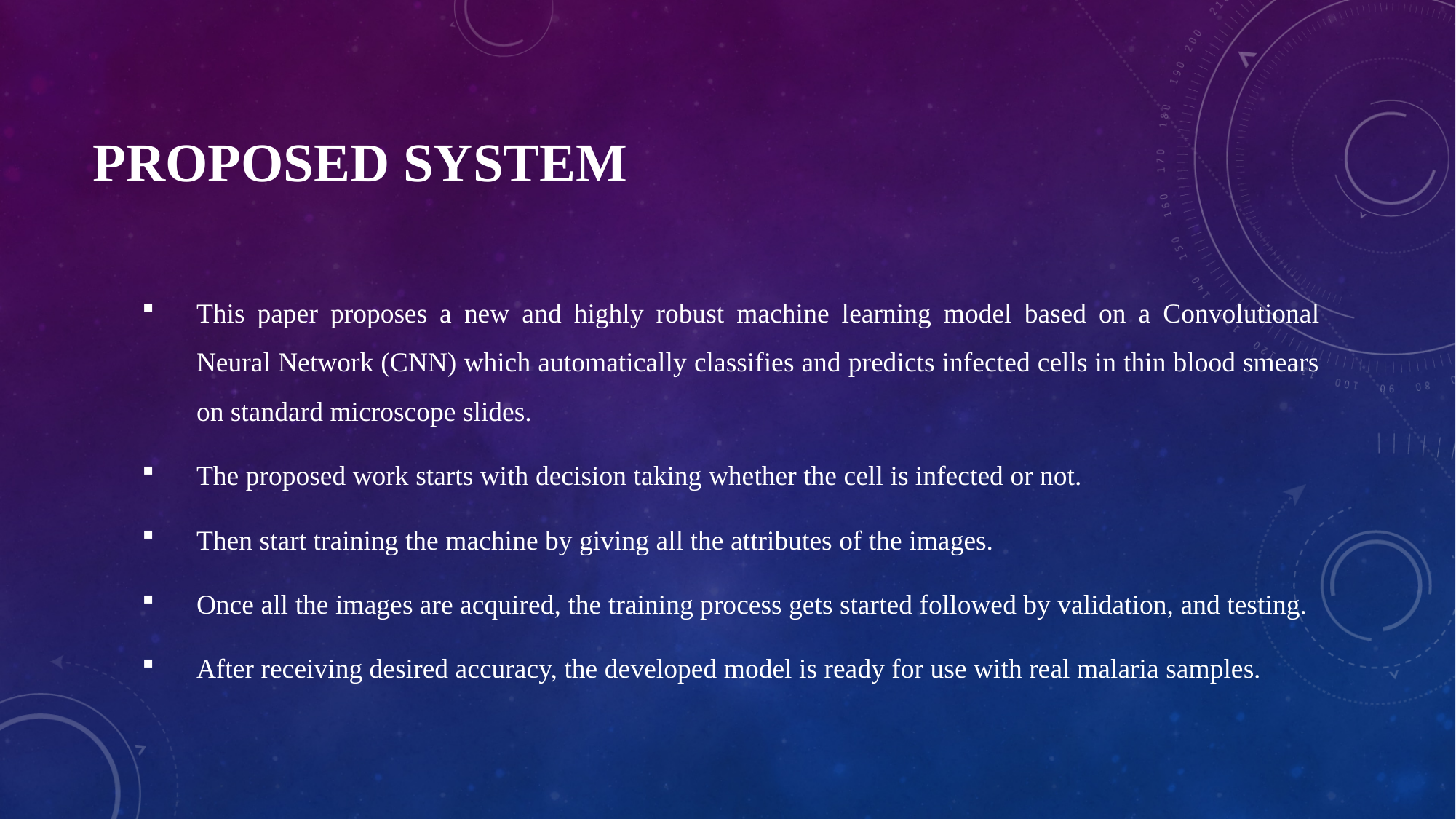

# Proposed System
This paper proposes a new and highly robust machine learning model based on a Convolutional Neural Network (CNN) which automatically classifies and predicts infected cells in thin blood smears on standard microscope slides.
The proposed work starts with decision taking whether the cell is infected or not.
Then start training the machine by giving all the attributes of the images.
Once all the images are acquired, the training process gets started followed by validation, and testing.
After receiving desired accuracy, the developed model is ready for use with real malaria samples.